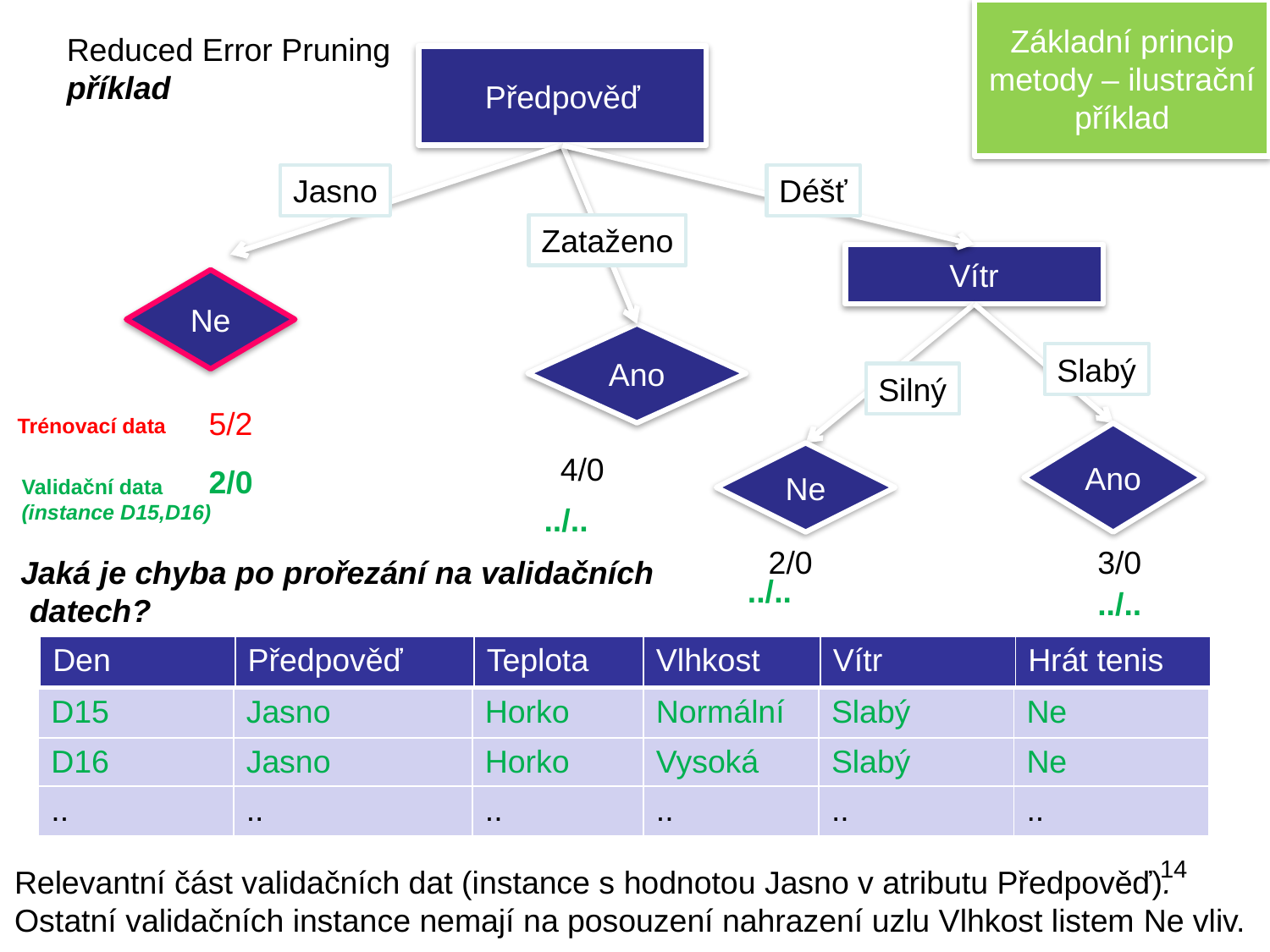

Základní princip metody – ilustrační příklad
Reduced Error Pruning
příklad
Předpověď
Jasno
Déšť
Zataženo
Vítr
Ne
Ano
Slabý
Silný
5/2
Trénovací data
Ano
4/0
Ne
2/0
Validační data
(instance D15,D16)
../..
2/0
3/0
Jaká je chyba po prořezání na validačních
 datech?
../..
../..
| Den | Předpověď | Teplota | Vlhkost | Vítr | Hrát tenis |
| --- | --- | --- | --- | --- | --- |
| D15 | Jasno | Horko | Normální | Slabý | Ne |
| --- | --- | --- | --- | --- | --- |
| D16 | Jasno | Horko | Vysoká | Slabý | Ne |
| --- | --- | --- | --- | --- | --- |
| .. | .. | .. | .. | .. | .. |
| --- | --- | --- | --- | --- | --- |
14
Relevantní část validačních dat (instance s hodnotou Jasno v atributu Předpověď).
Ostatní validačních instance nemají na posouzení nahrazení uzlu Vlhkost listem Ne vliv.